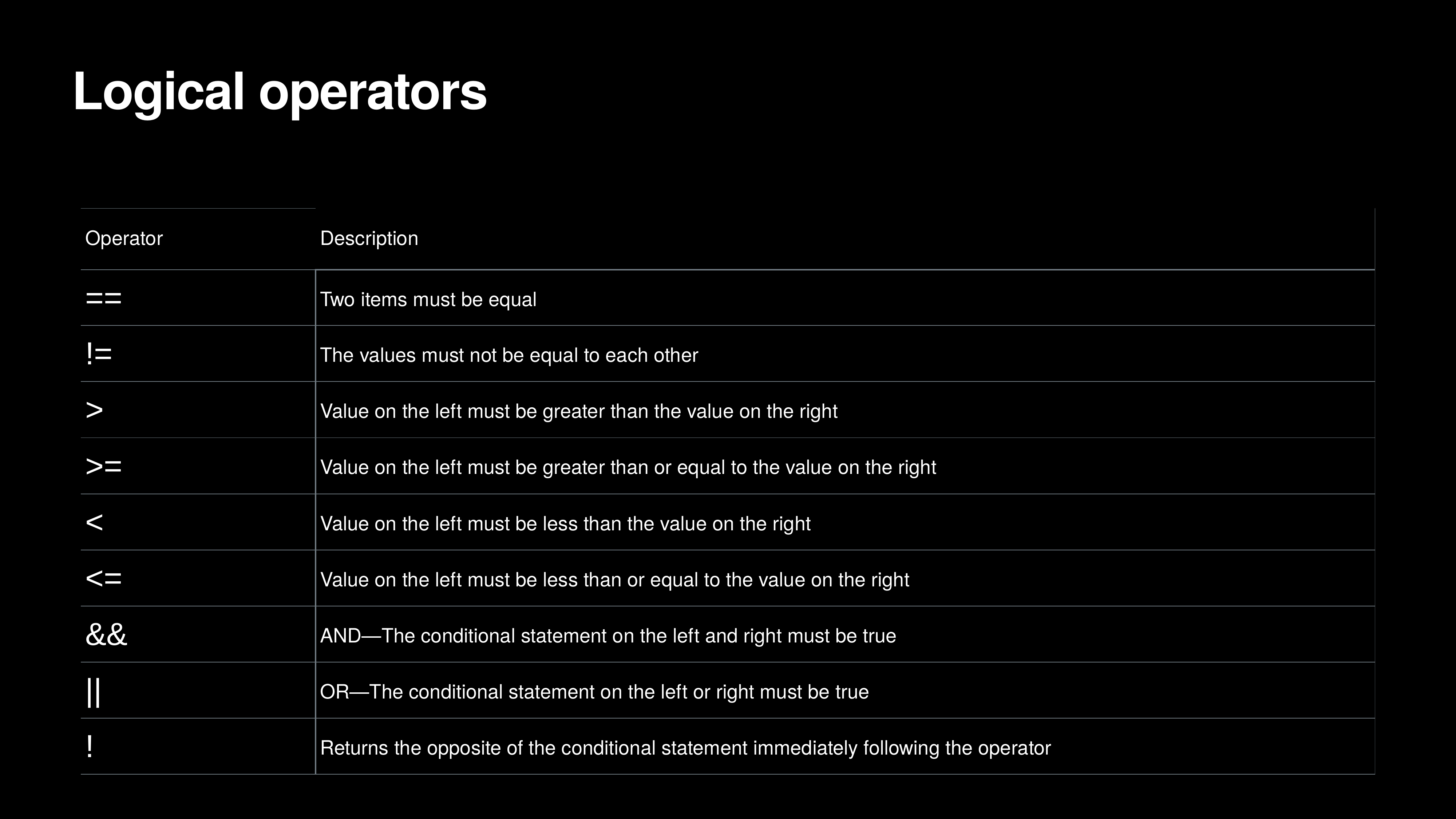

# Logical operators

| Operator | Description |
| --- | --- |
| == | Two items must be equal |
| != | The values must not be equal to each other |
| > | Value on the left must be greater than the value on the right |
| >= | Value on the left must be greater than or equal to the value on the right |
| < | Value on the left must be less than the value on the right |
| <= | Value on the left must be less than or equal to the value on the right |
| && | AND—The conditional statement on the left and right must be true |
| || | OR—The conditional statement on the left or right must be true |
| ! | Returns the opposite of the conditional statement immediately following the operator |